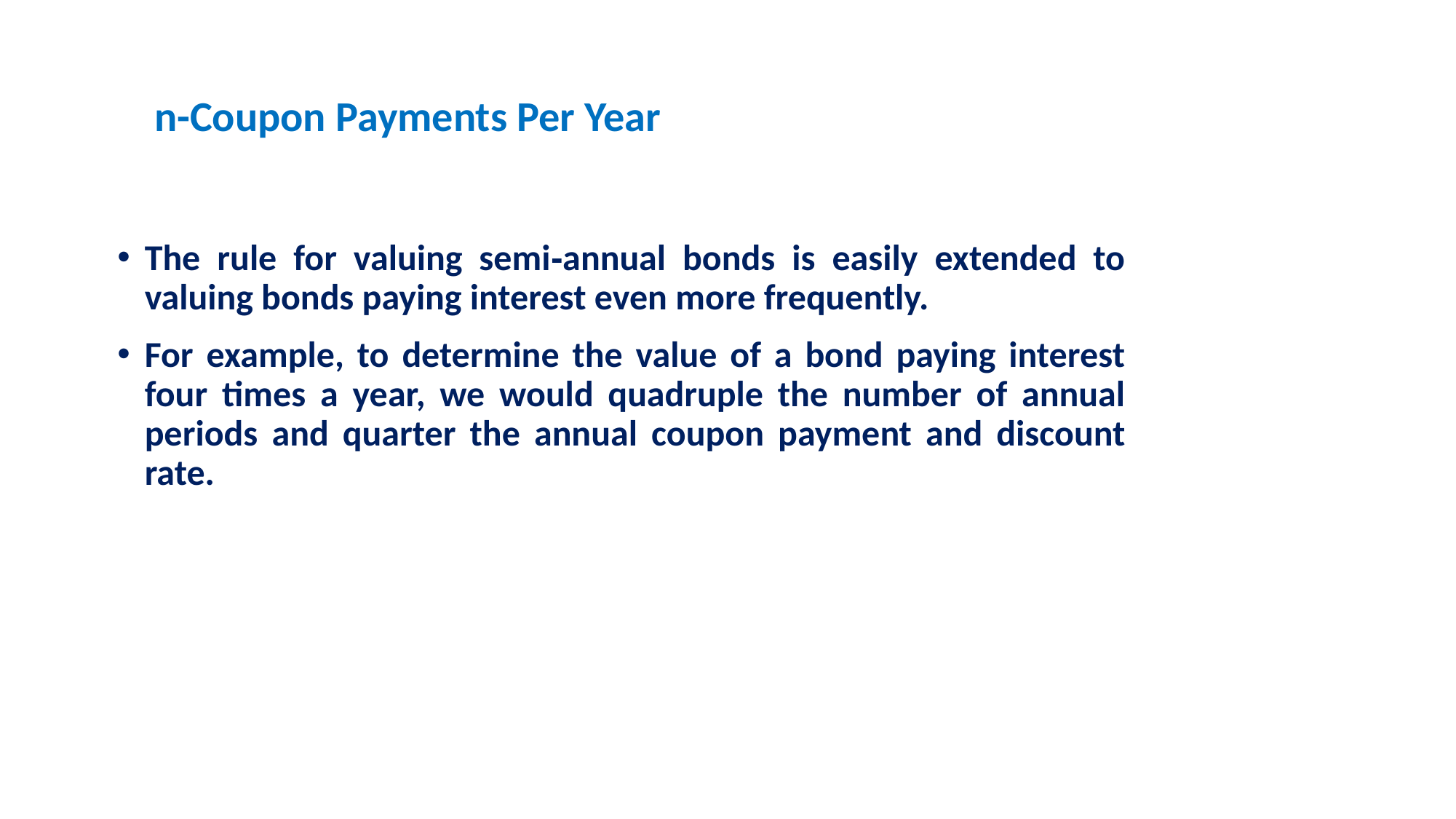

n-Coupon Payments Per Year
The rule for valuing semi‑annual bonds is easily extended to valuing bonds paying interest even more frequently.
For example, to determine the value of a bond paying interest four times a year, we would quadruple the number of annual periods and quarter the annual coupon payment and discount rate.